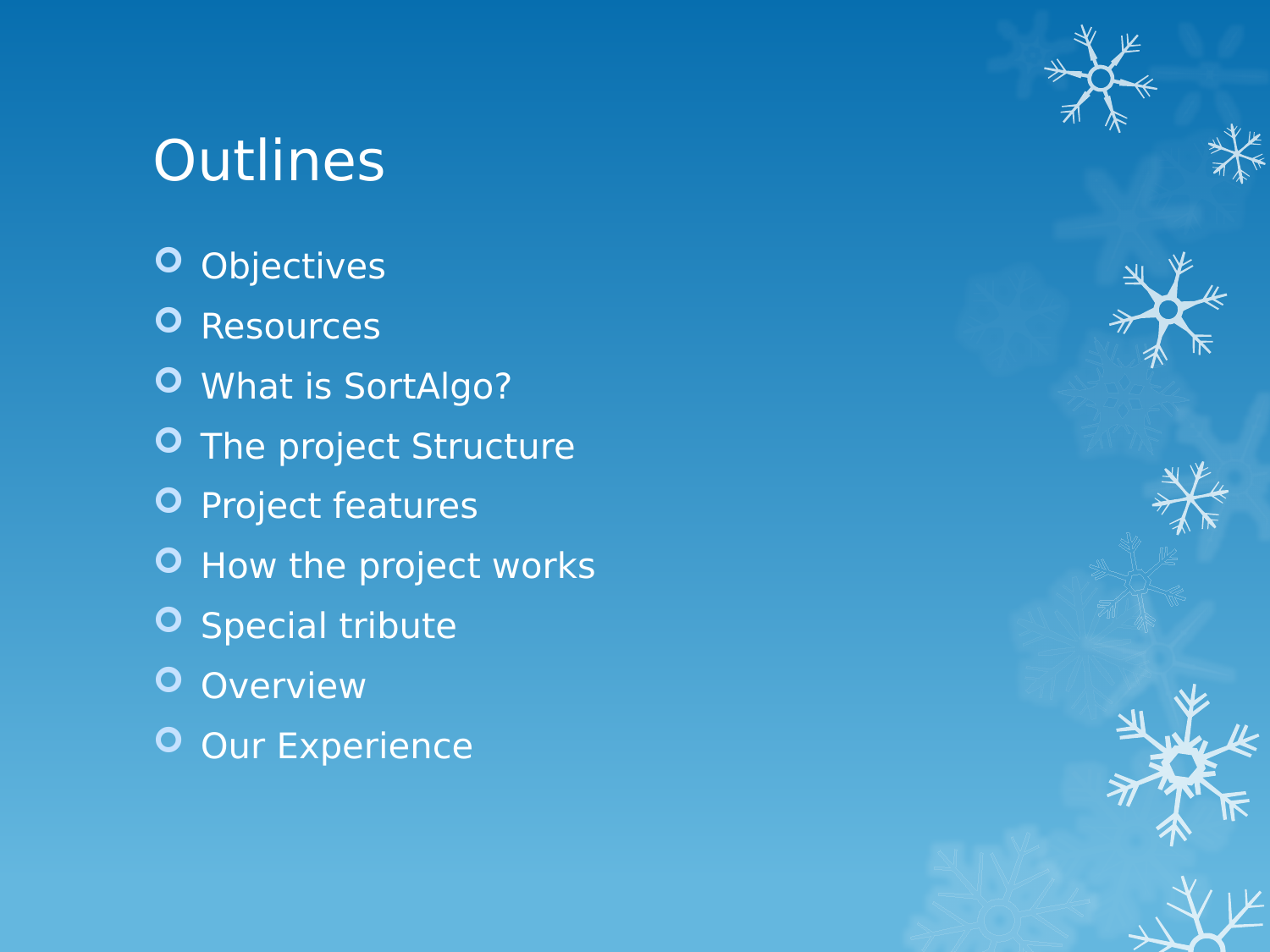

# Outlines
Objectives
Resources
What is SortAlgo?
The project Structure
Project features
How the project works
Special tribute
Overview
Our Experience